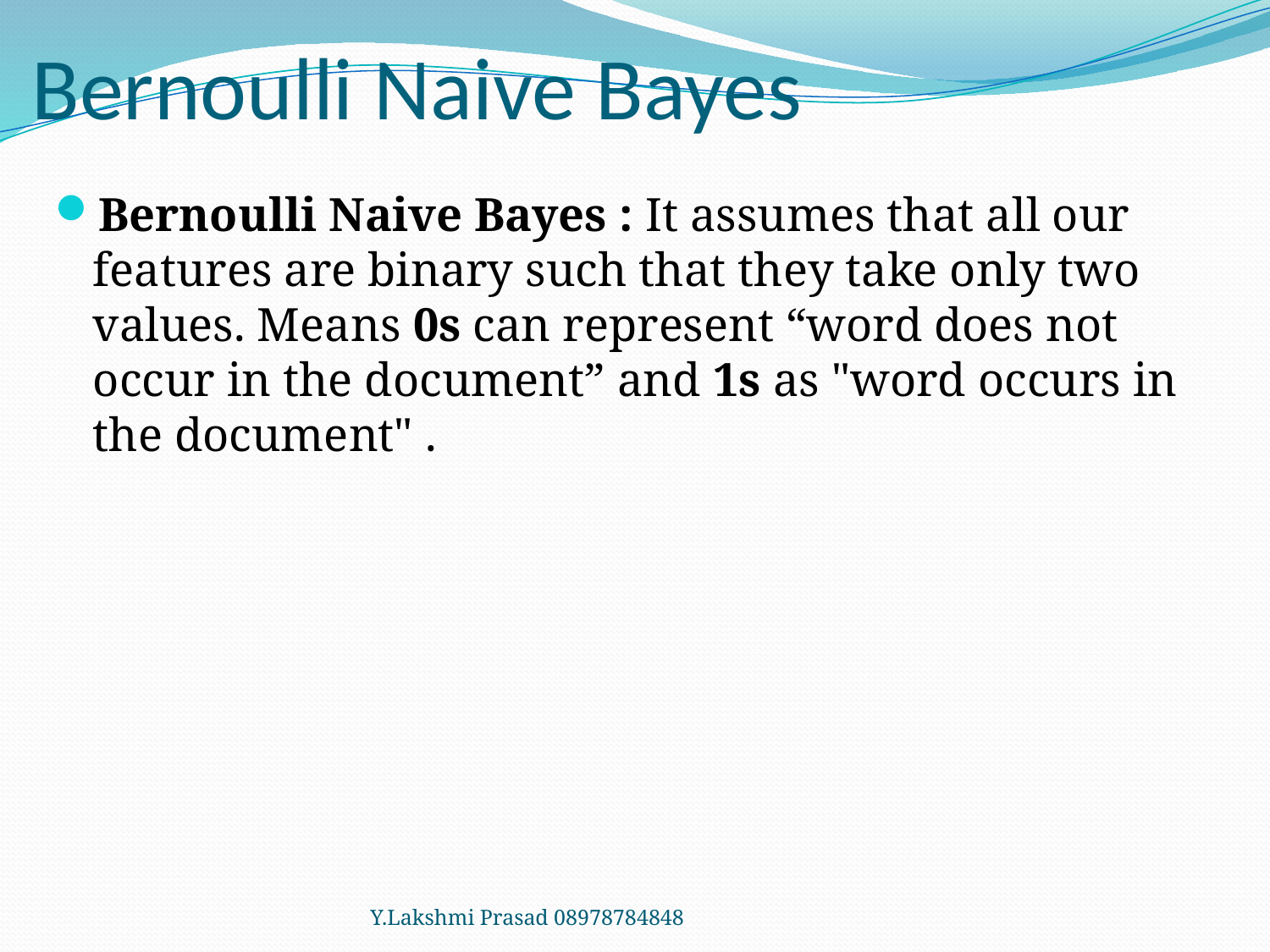

# Bernoulli Naive Bayes
Bernoulli Naive Bayes : It assumes that all our features are binary such that they take only two values. Means 0s can represent “word does not occur in the document” and 1s as "word occurs in the document" .
Y.Lakshmi Prasad 08978784848